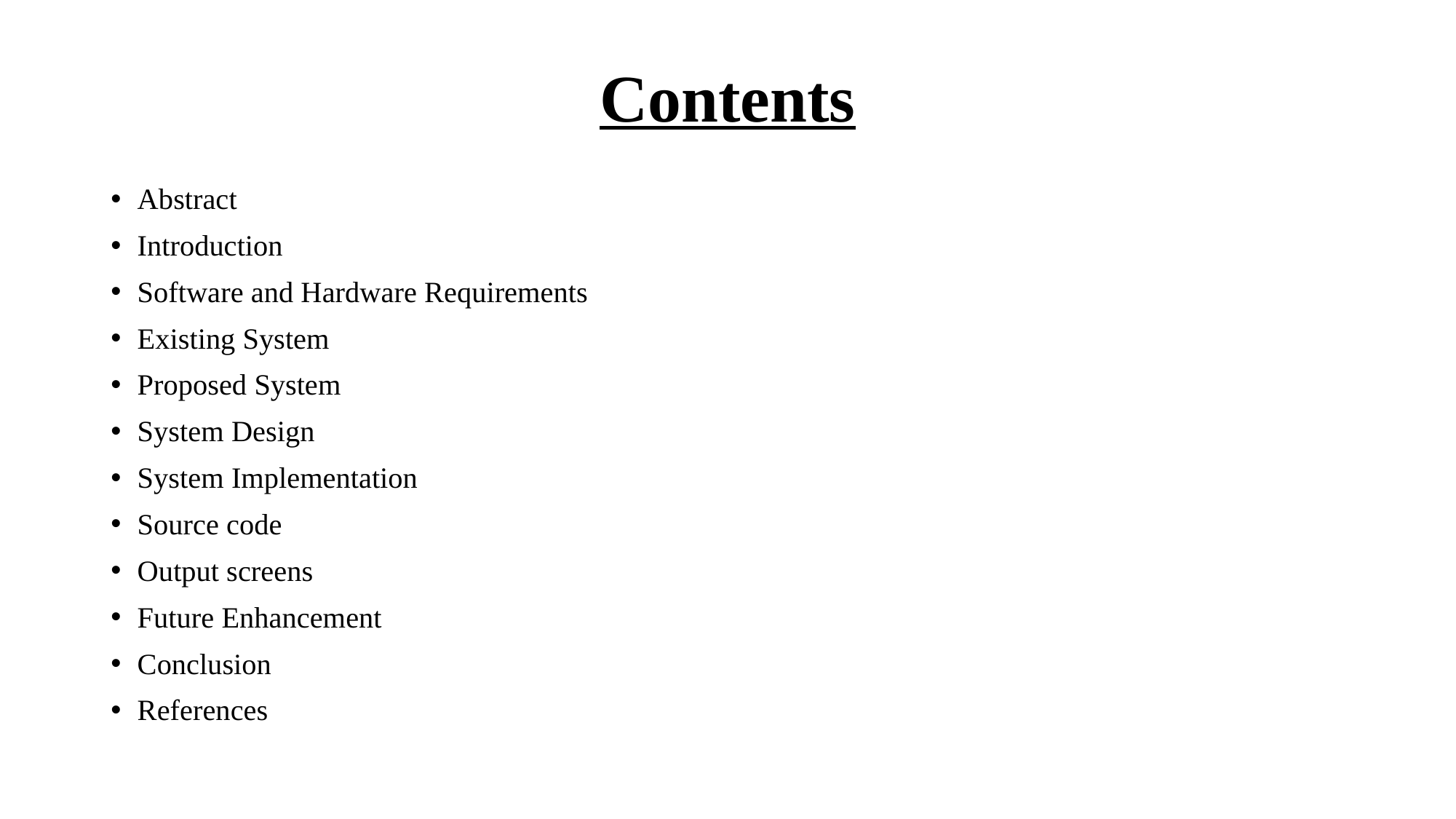

# Contents
Abstract
Introduction
Software and Hardware Requirements
Existing System
Proposed System
System Design
System Implementation
Source code
Output screens
Future Enhancement
Conclusion
References